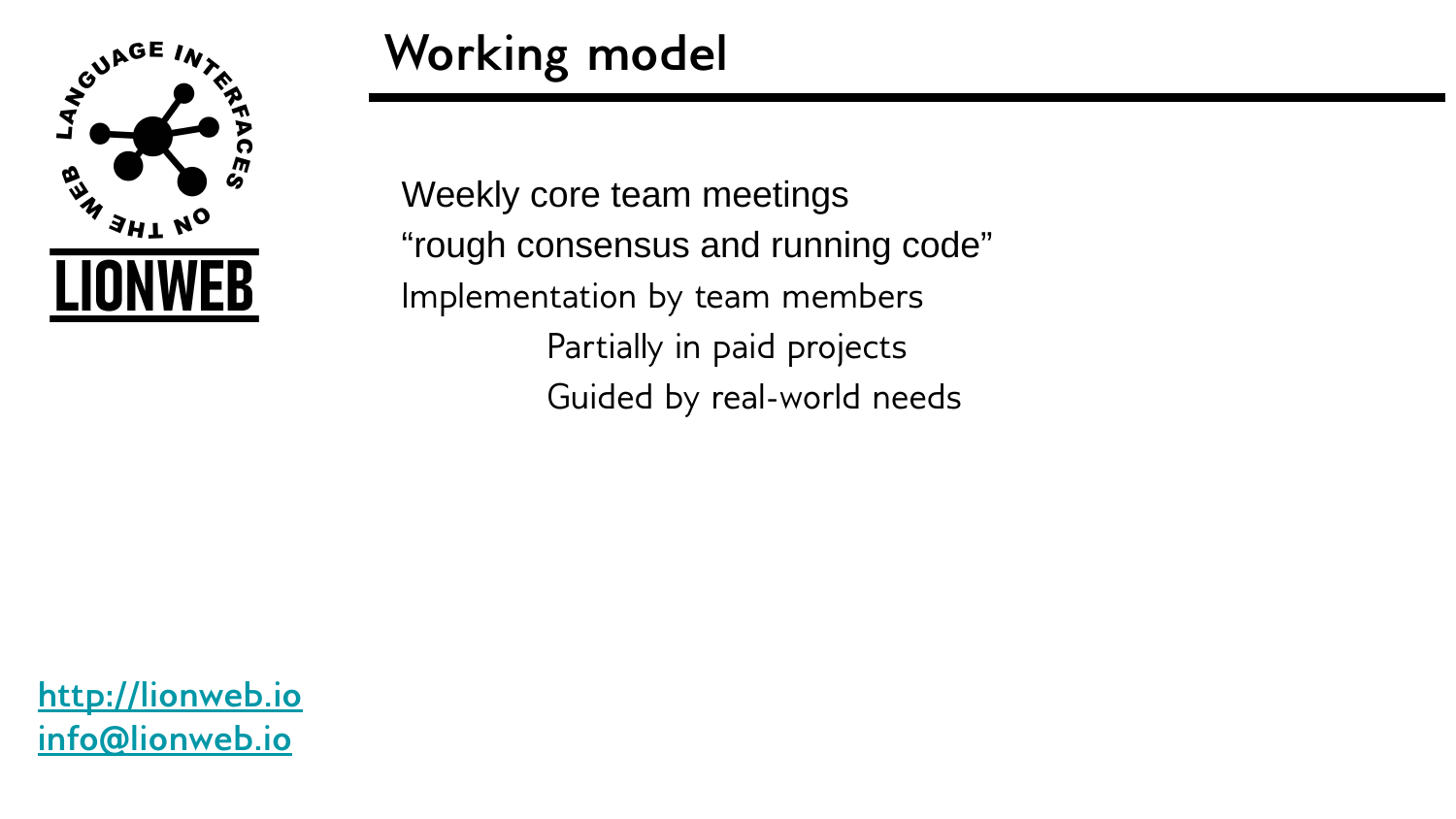

# Working model
Weekly core team meetings
“rough consensus and running code”
Implementation by team members
	Partially in paid projects
	Guided by real-world needs